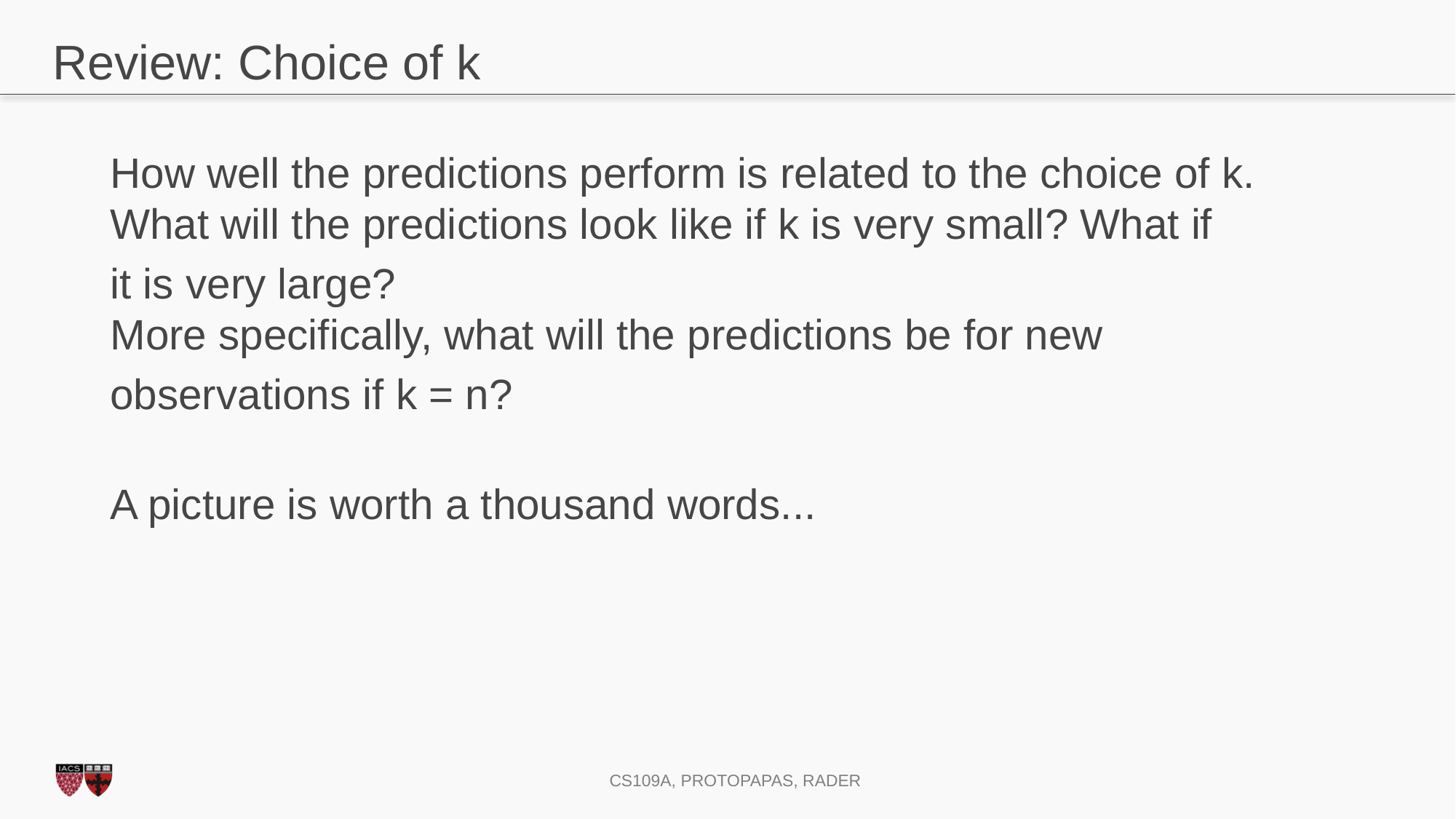

# Review: Choice of k
How well the predictions perform is related to the choice of k. What will the predictions look like if k is very small? What if
it is very large?
More specifically, what will the predictions be for new
observations if k = n?
A picture is worth a thousand words...